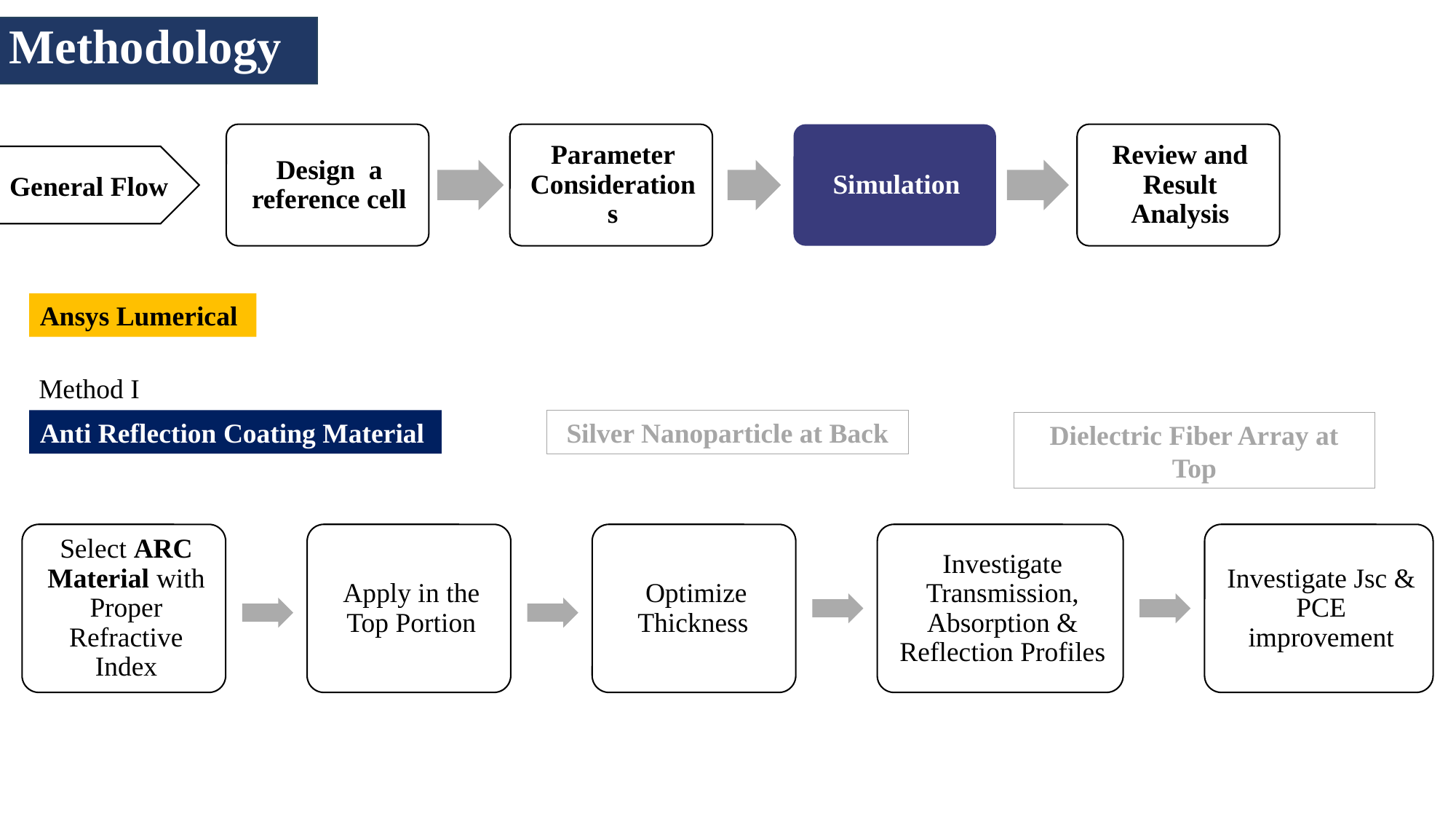

Methodology

Design  a reference cell

Parameter Considerations

Simulation

Review and Result Analysis
General Flow
Ansys Lumerical

Method I
Anti Reflection Coating Material
Silver Nanoparticle at Back
Dielectric Fiber Array at Top
Select ARC Material with Proper Refractive Index

Apply in the Top Portion

Optimize Thickness

Investigate Transmission, Absorption & Reflection Profiles

Investigate Jsc & PCE improvement